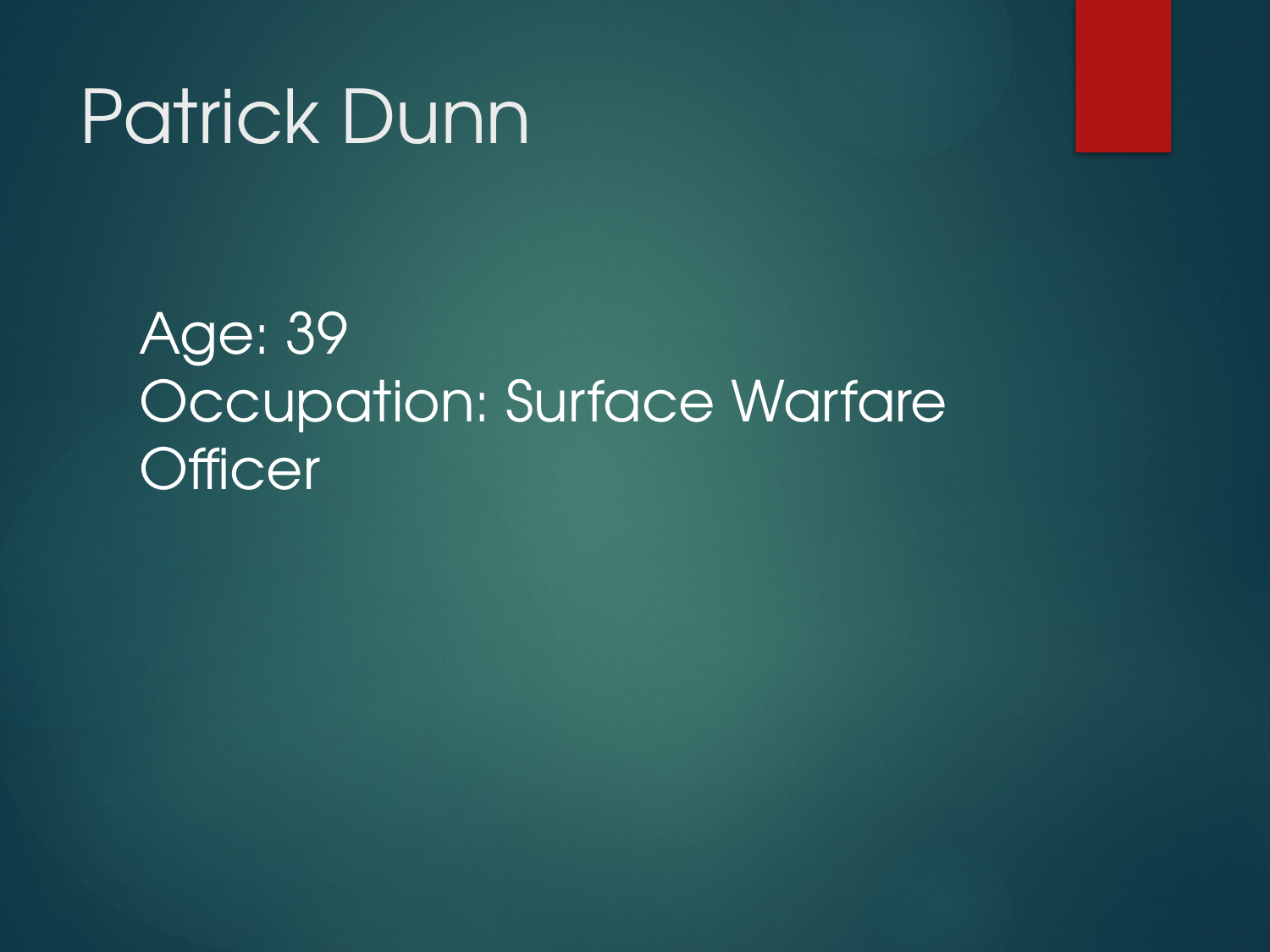

# Patrick Dunn

Age: 39
Occupation: Surface Warfare Officer